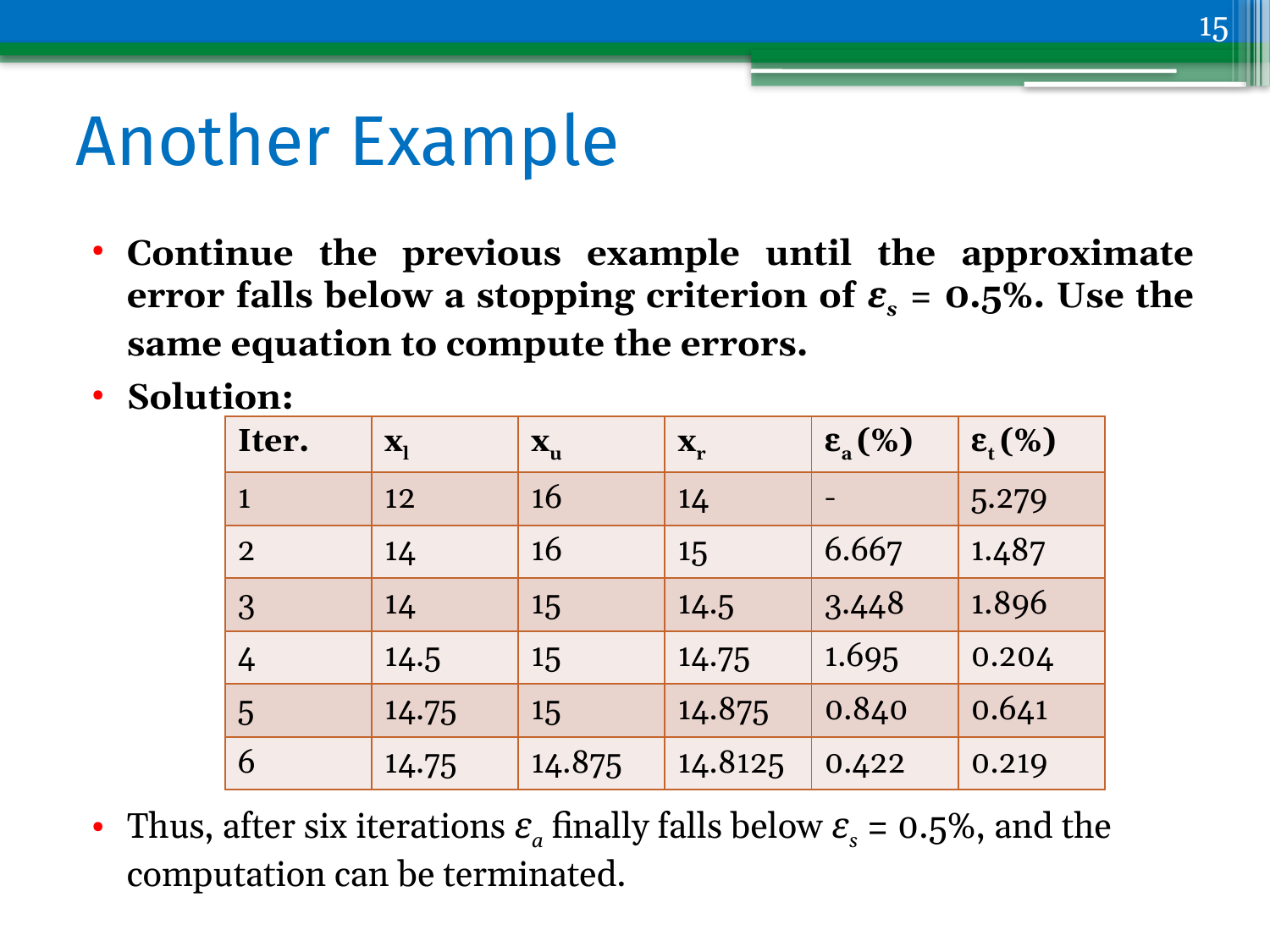

15
# Another Example
Continue the previous example until the approximate error falls below a stopping criterion of εs = 0.5%. Use the same equation to compute the errors.
Solution:

Thus, after six iterations εa finally falls below εs = 0.5%, and the computation can be terminated.
| Iter. | xl | xu | xr | εa (%) | εt (%) |
| --- | --- | --- | --- | --- | --- |
| 1 | 12 | 16 | 14 | - | 5.279 |
| 2 | 14 | 16 | 15 | 6.667 | 1.487 |
| 3 | 14 | 15 | 14.5 | 3.448 | 1.896 |
| 4 | 14.5 | 15 | 14.75 | 1.695 | 0.204 |
| 5 | 14.75 | 15 | 14.875 | 0.840 | 0.641 |
| 6 | 14.75 | 14.875 | 14.8125 | 0.422 | 0.219 |